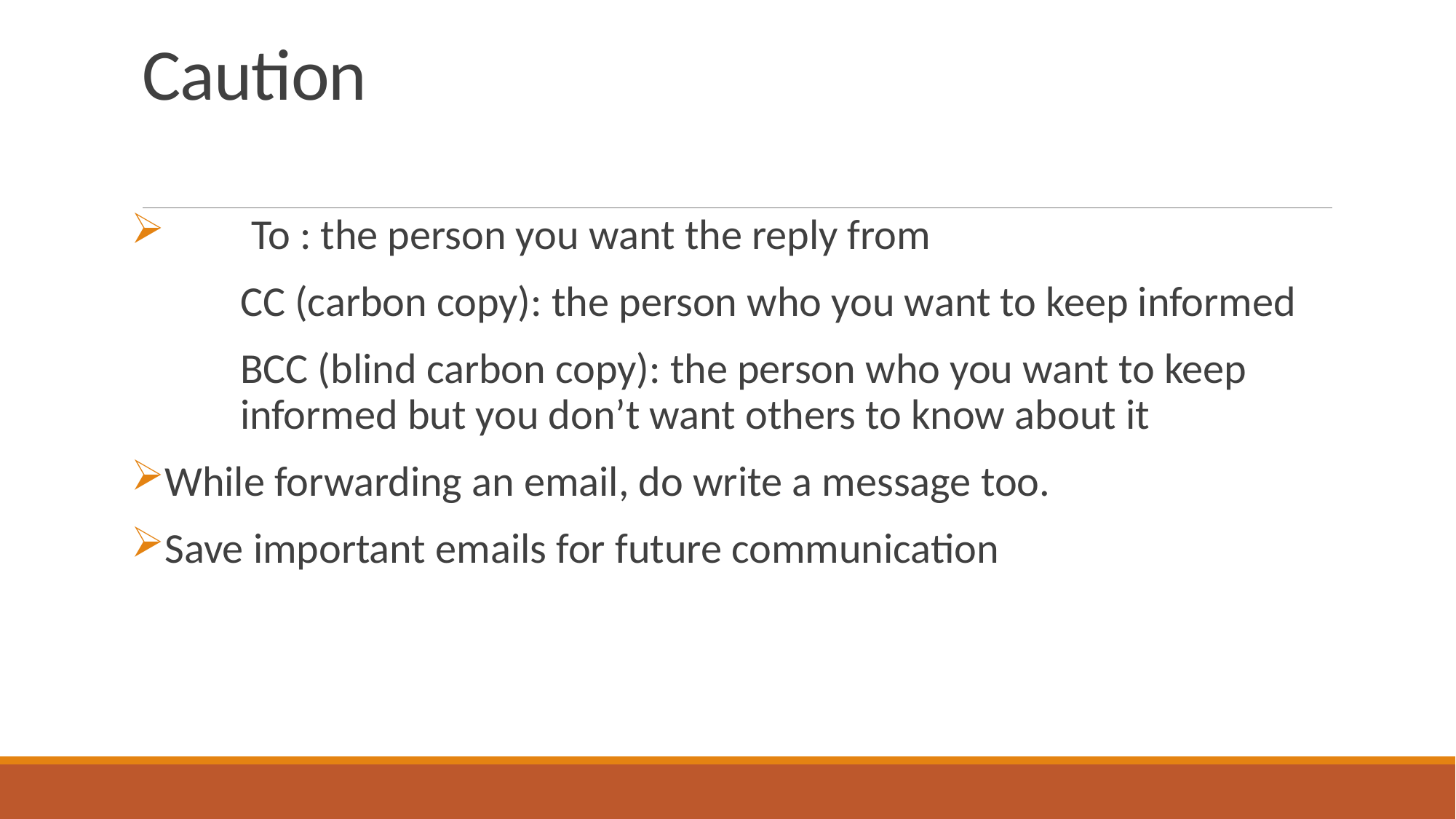

# Caution
	To : the person you want the reply from
	CC (carbon copy): the person who you want to keep informed
	BCC (blind carbon copy): the person who you want to keep 	informed but you don’t want others to know about it
While forwarding an email, do write a message too.
Save important emails for future communication